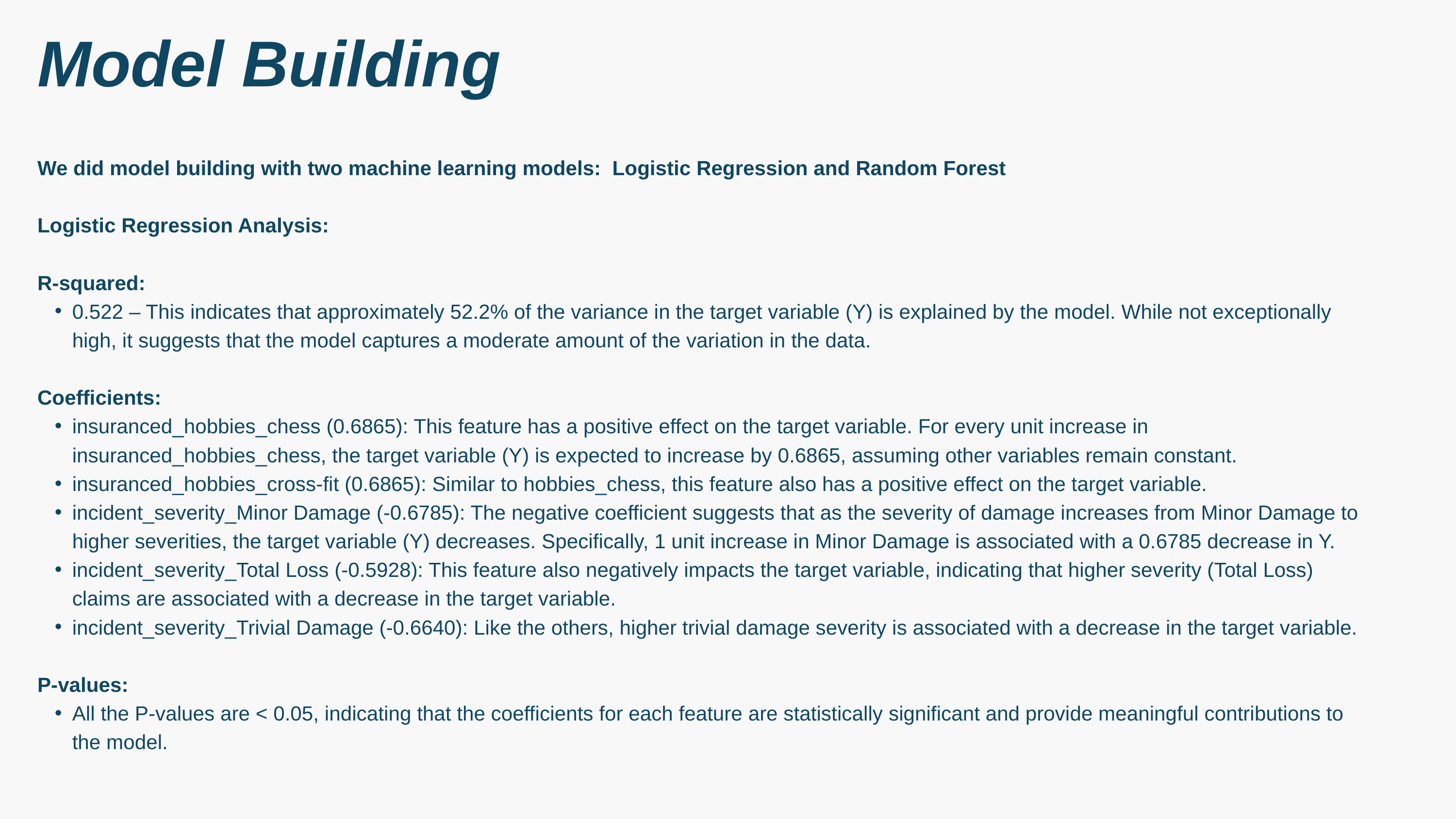

Model Building
We did model building with two machine learning models:  Logistic Regression and Random Forest

Logistic Regression Analysis:

R-squared:
0.522 – This indicates that approximately 52.2% of the variance in the target variable (Y) is explained by the model. While not exceptionally high, it suggests that the model captures a moderate amount of the variation in the data.

Coefficients:
insuranced_hobbies_chess (0.6865): This feature has a positive effect on the target variable. For every unit increase in insuranced_hobbies_chess, the target variable (Y) is expected to increase by 0.6865, assuming other variables remain constant.
insuranced_hobbies_cross-fit (0.6865): Similar to hobbies_chess, this feature also has a positive effect on the target variable.
incident_severity_Minor Damage (-0.6785): The negative coefficient suggests that as the severity of damage increases from Minor Damage to higher severities, the target variable (Y) decreases. Specifically, 1 unit increase in Minor Damage is associated with a 0.6785 decrease in Y.
incident_severity_Total Loss (-0.5928): This feature also negatively impacts the target variable, indicating that higher severity (Total Loss) claims are associated with a decrease in the target variable.
incident_severity_Trivial Damage (-0.6640): Like the others, higher trivial damage severity is associated with a decrease in the target variable.

P-values:
All the P-values are < 0.05, indicating that the coefficients for each feature are statistically significant and provide meaningful contributions to the model.